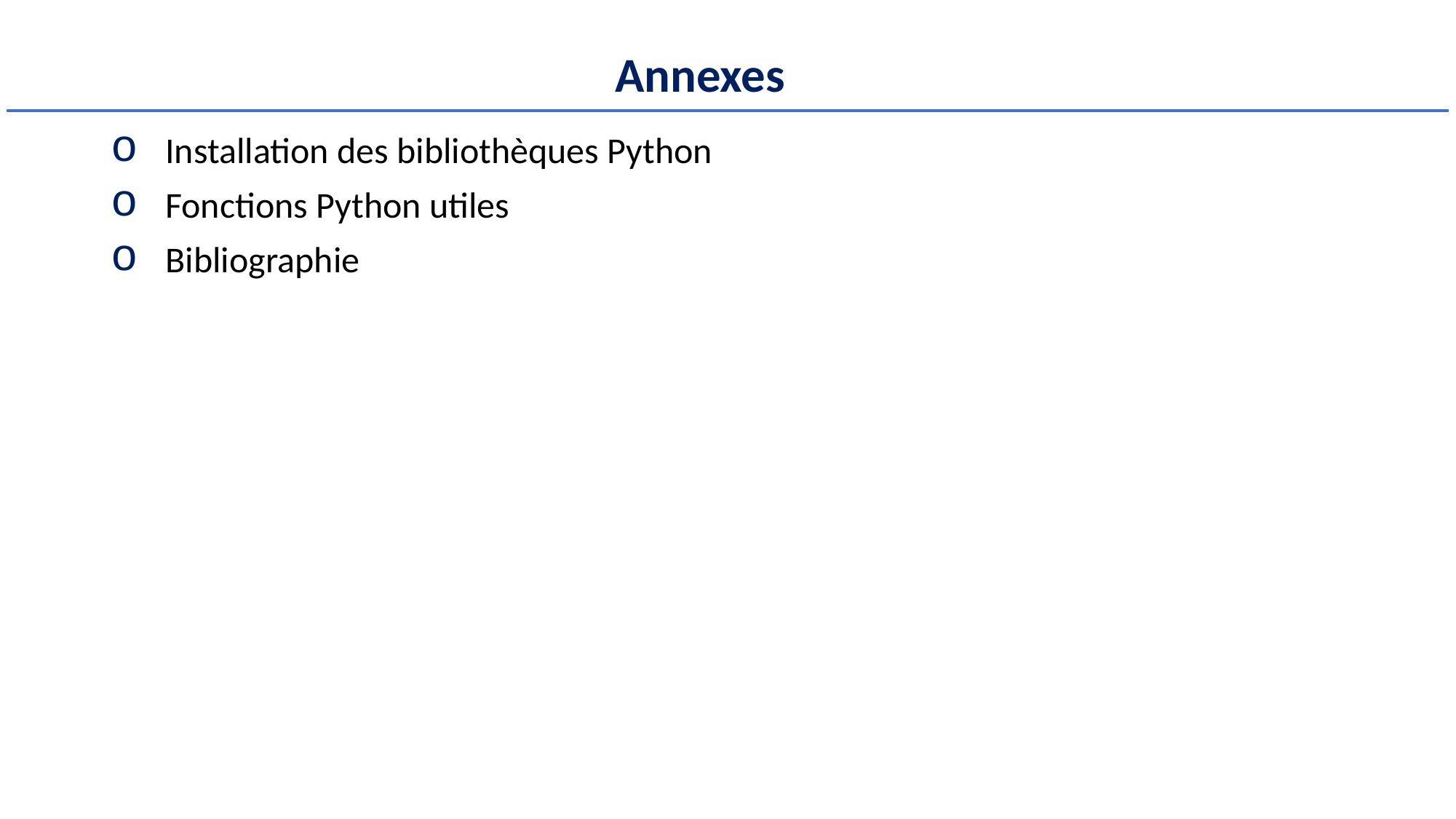

# Annexes
Installation des bibliothèques Python
Fonctions Python utiles
Bibliographie